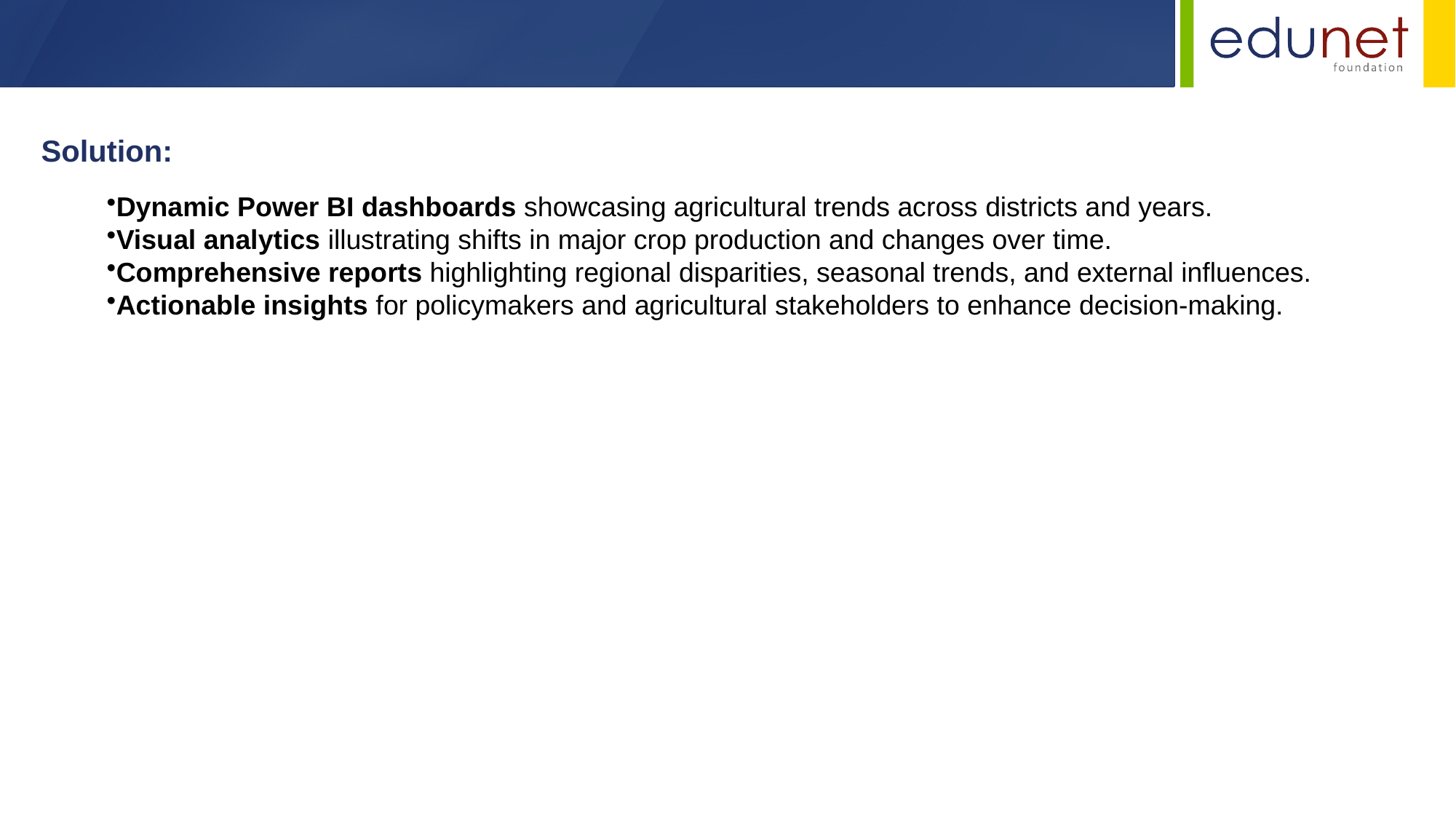

Solution:

Dynamic Power BI dashboards showcasing agricultural trends across districts and years.
Visual analytics illustrating shifts in major crop production and changes over time.
Comprehensive reports highlighting regional disparities, seasonal trends, and external influences.
Actionable insights for policymakers and agricultural stakeholders to enhance decision-making.